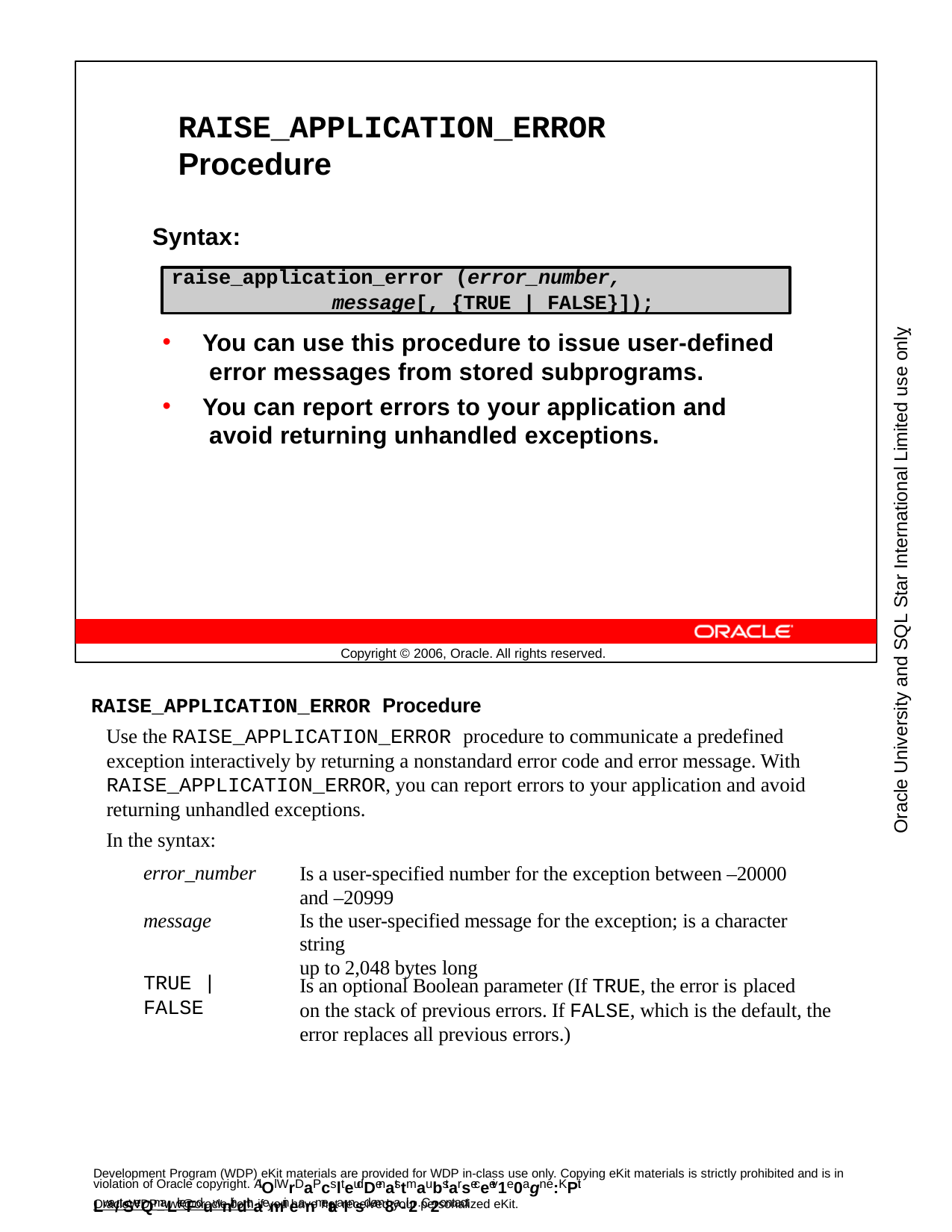

RAISE_APPLICATION_ERROR Procedure
Syntax:
raise_application_error (error_number,
message[, {TRUE | FALSE}]);
Oracle University and SQL Star International Limited use onlyฺ
You can use this procedure to issue user-defined  error messages from stored subprograms.
You can report errors to your application and  avoid returning unhandled exceptions.
Copyright © 2006, Oracle. All rights reserved.
RAISE_APPLICATION_ERROR Procedure
Use the RAISE_APPLICATION_ERROR procedure to communicate a predefined  exception interactively by returning a nonstandard error code and error message. With  RAISE_APPLICATION_ERROR, you can report errors to your application and avoid  returning unhandled exceptions.
In the syntax:
error_number
Is a user-specified number for the exception between –20000  and –20999
Is the user-specified message for the exception; is a character string
up to 2,048 bytes long
message
TRUE | FALSE
Is an optional Boolean parameter (If TRUE, the error is placed
on the stack of previous errors. If FALSE, which is the default, the  error replaces all previous errors.)
Development Program (WDP) eKit materials are provided for WDP in-class use only. Copying eKit materials is strictly prohibited and is in
violation of Oracle copyright. AlOl WrDaPcslteudDenatstmaubstarseceeiv1e0agn e:KPit Lwa/tSerQmaLrkeFduwnithdthaemir neanmetaalnsd em8a-il2. C2ontact
OracleWDP_ww@oracle.com if you have not received your personalized eKit.